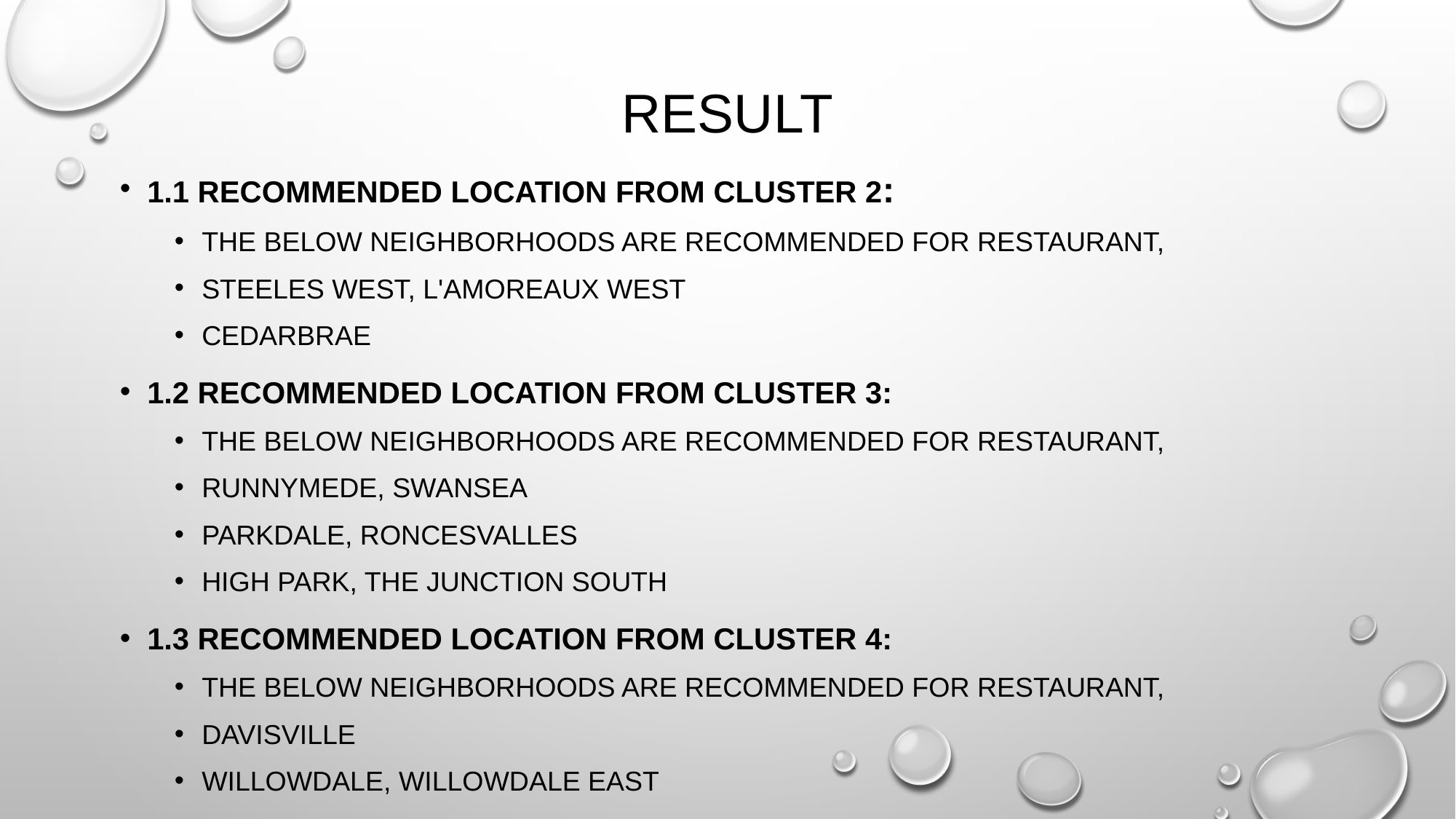

# RESULT
1.1 Recommended location from cluster 2:
The below neighborhoods are recommended for restaurant,
Steeles West, L'Amoreaux West
Cedarbrae
1.2 Recommended location from cluster 3:
The below neighborhoods are recommended for restaurant,
Runnymede, Swansea
Parkdale, Roncesvalles
High Park, The Junction South
1.3 Recommended location from cluster 4:
The below neighborhoods are recommended for restaurant,
Davisville
Willowdale, Willowdale East